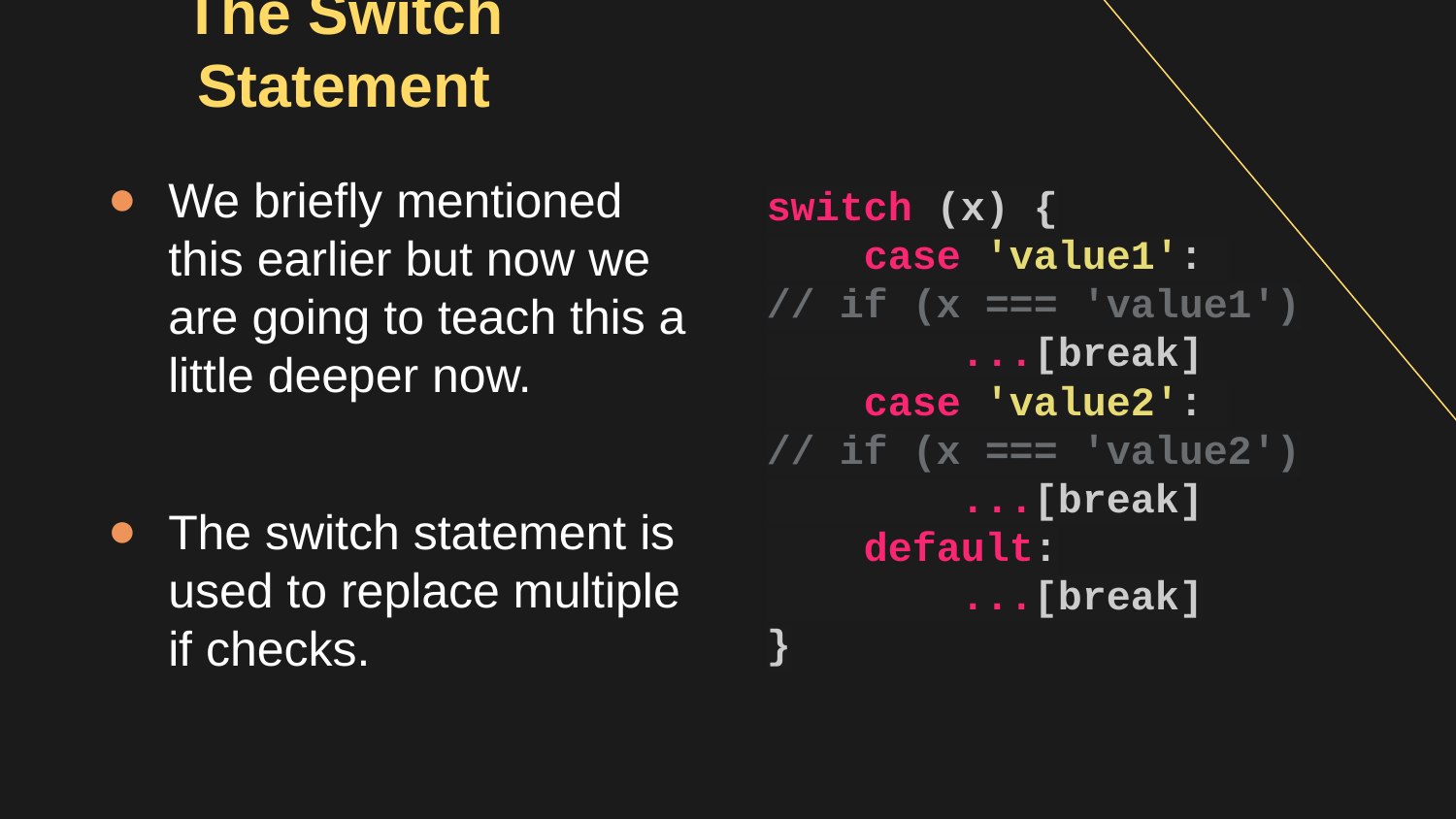

# The Switch Statement
We briefly mentioned this earlier but now we are going to teach this a little deeper now.

The switch statement is used to replace multiple if checks.
switch (x) {
    case 'value1':
// if (x === 'value1')
        ...[break]
    case 'value2':
// if (x === 'value2')
        ...[break]
    default:
        ...[break]
}